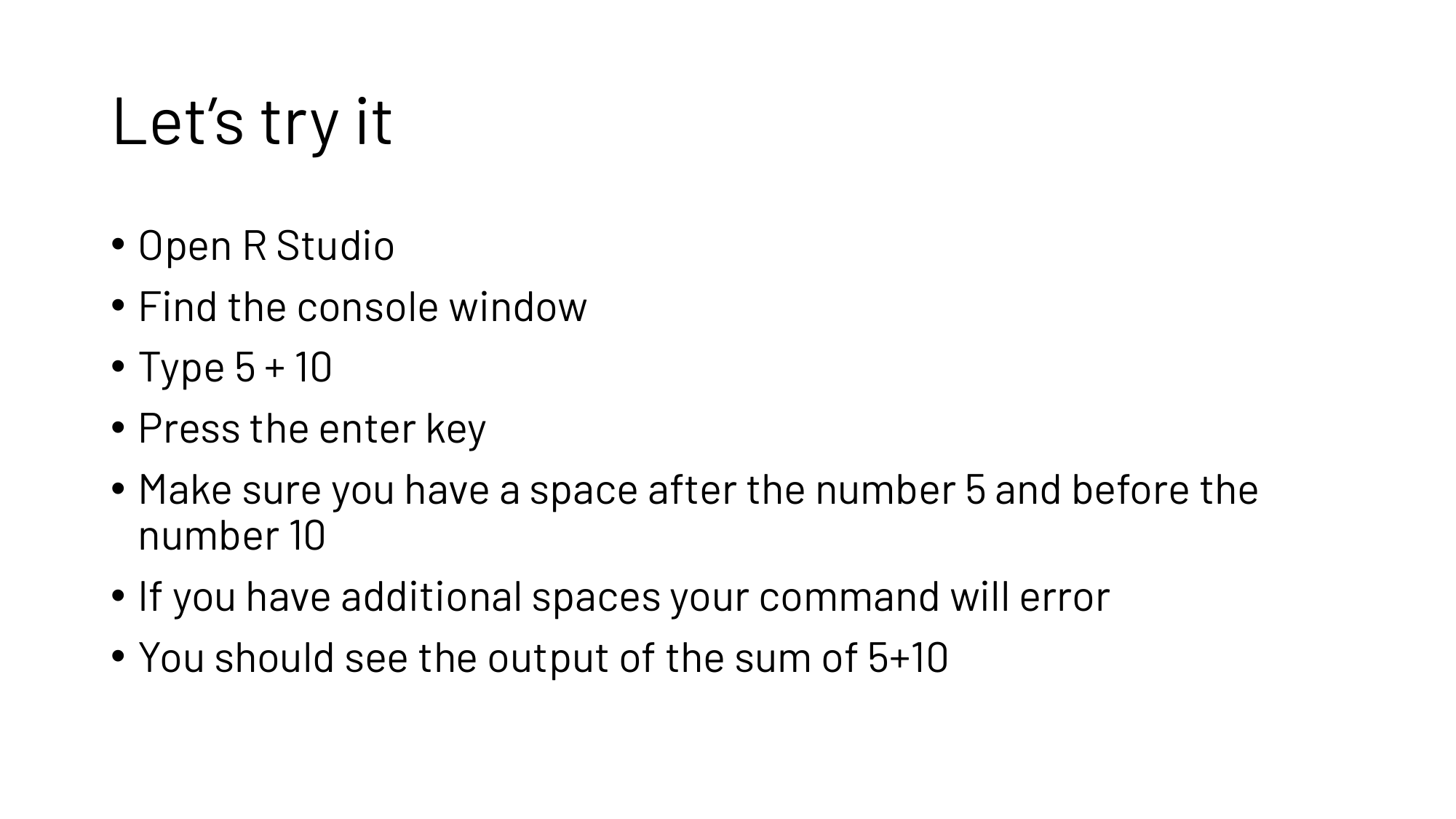

# Let’s try it
Open R Studio
Find the console window
Type 5 + 10
Press the enter key
Make sure you have a space after the number 5 and before the number 10
If you have additional spaces your command will error
You should see the output of the sum of 5+10